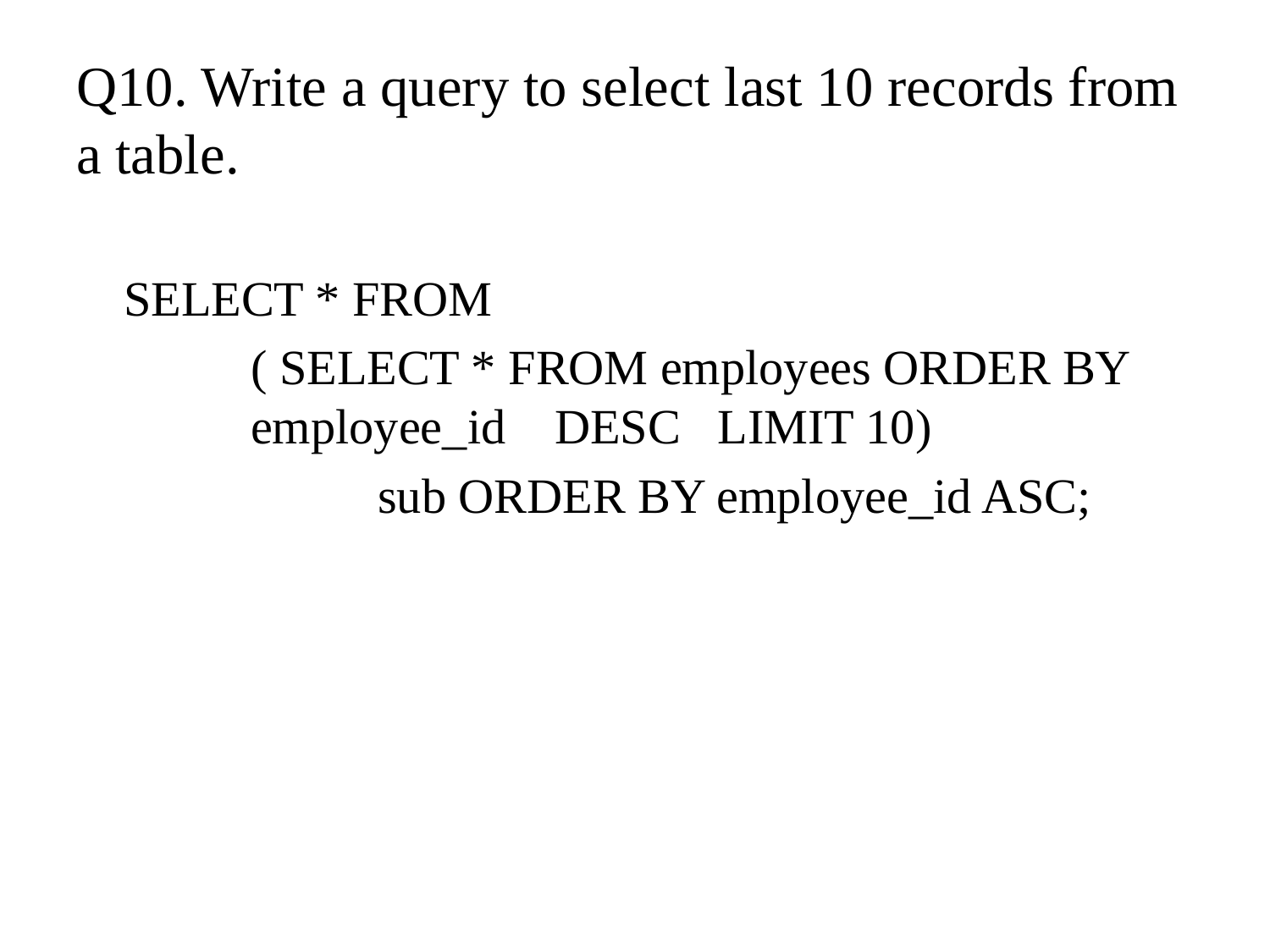

# Q10. Write a query to select last 10 records from a table.
	SELECT * FROM
		( SELECT * FROM employees ORDER BY 	employee_id    DESC   LIMIT 10)
			sub ORDER BY employee_id ASC;